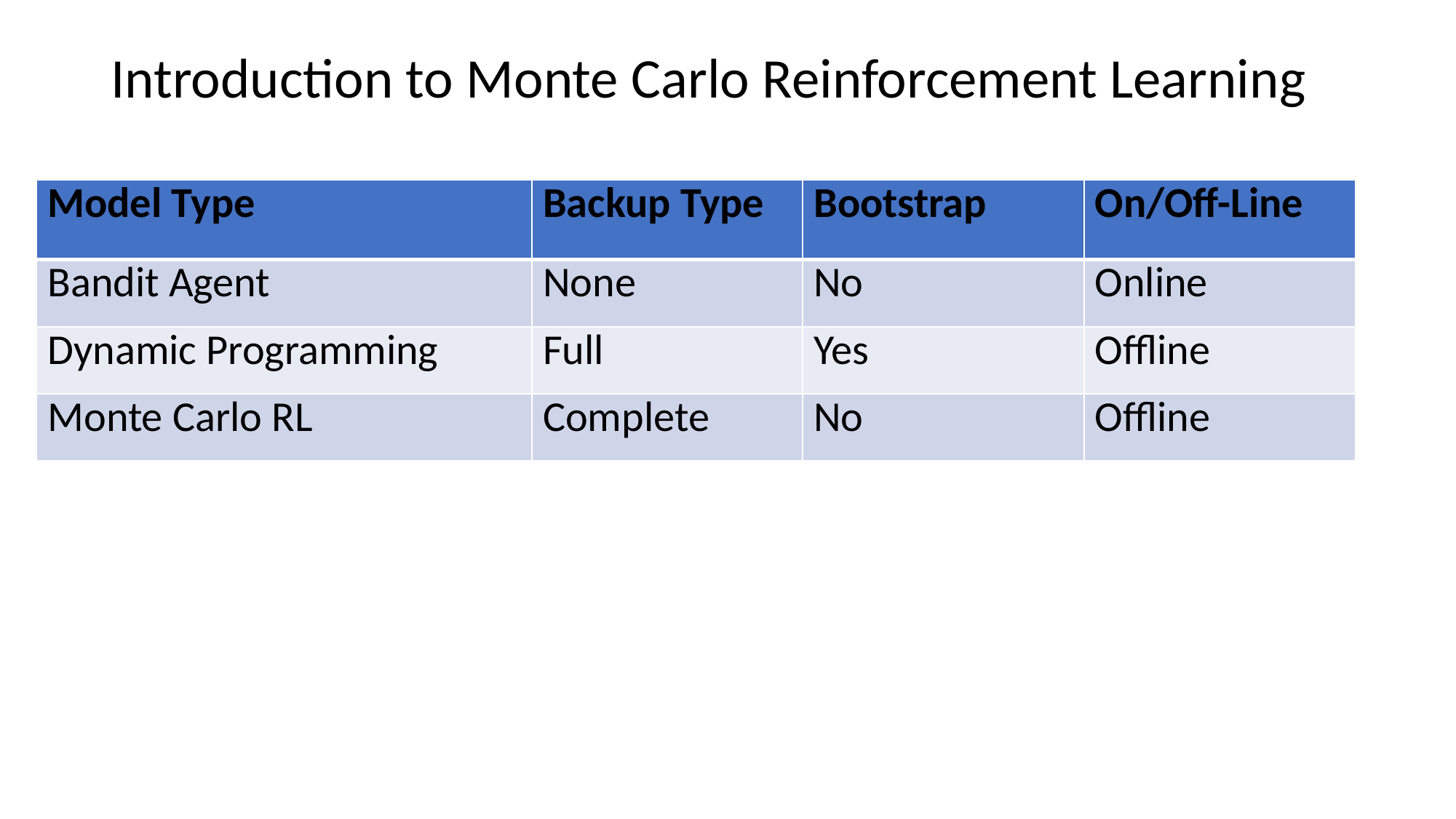

# Introduction to Monte Carlo Reinforcement Learning
| Model Type | Backup Type | Bootstrap | On/Off-Line |
| --- | --- | --- | --- |
| Model Type | Backup Type | Bootstrap | On/Off-Line |
| --- | --- | --- | --- |
| Bandit Agent | None | No | Online |
| Model Type | Backup Type | Bootstrap | On/Off-Line |
| --- | --- | --- | --- |
| Bandit Agent | None | No | Online |
| Dynamic Programming | Full | Yes | Offline |
| Model Type | Backup Type | Bootstrap | On/Off-Line |
| --- | --- | --- | --- |
| Bandit Agent | None | No | Online |
| Dynamic Programming | Full | Yes | Offline |
| Monte Carlo RL | Complete | No | Offline |